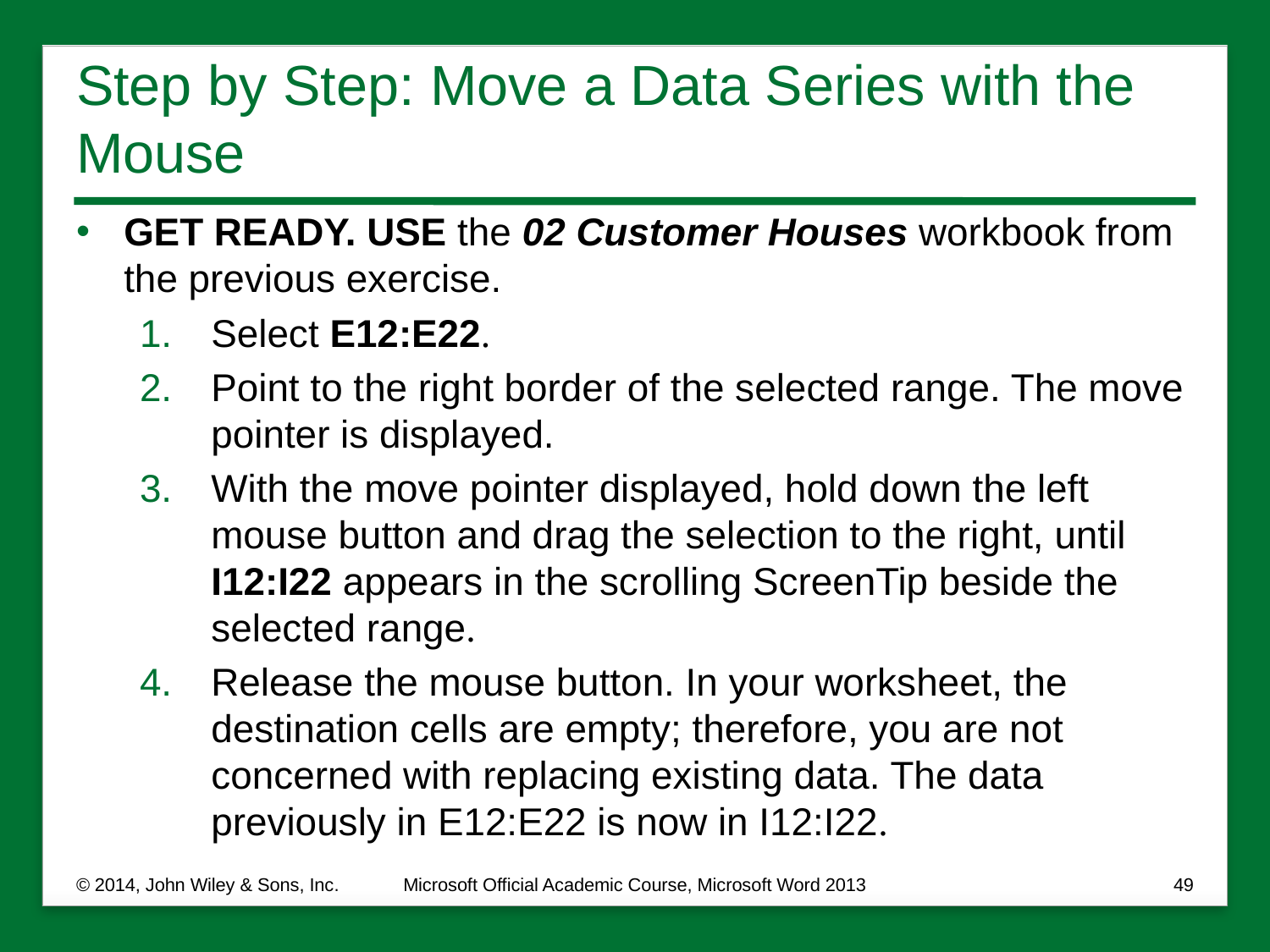

# Step by Step: Move a Data Series with the Mouse
GET READY. USE the 02 Customer Houses workbook from the previous exercise.
Select E12:E22.
Point to the right border of the selected range. The move pointer is displayed.
With the move pointer displayed, hold down the left mouse button and drag the selection to the right, until I12:I22 appears in the scrolling ScreenTip beside the selected range.
Release the mouse button. In your worksheet, the destination cells are empty; therefore, you are not concerned with replacing existing data. The data previously in E12:E22 is now in I12:I22.

© 2014, John Wiley & Sons, Inc.
Microsoft Official Academic Course, Microsoft Word 2013
49